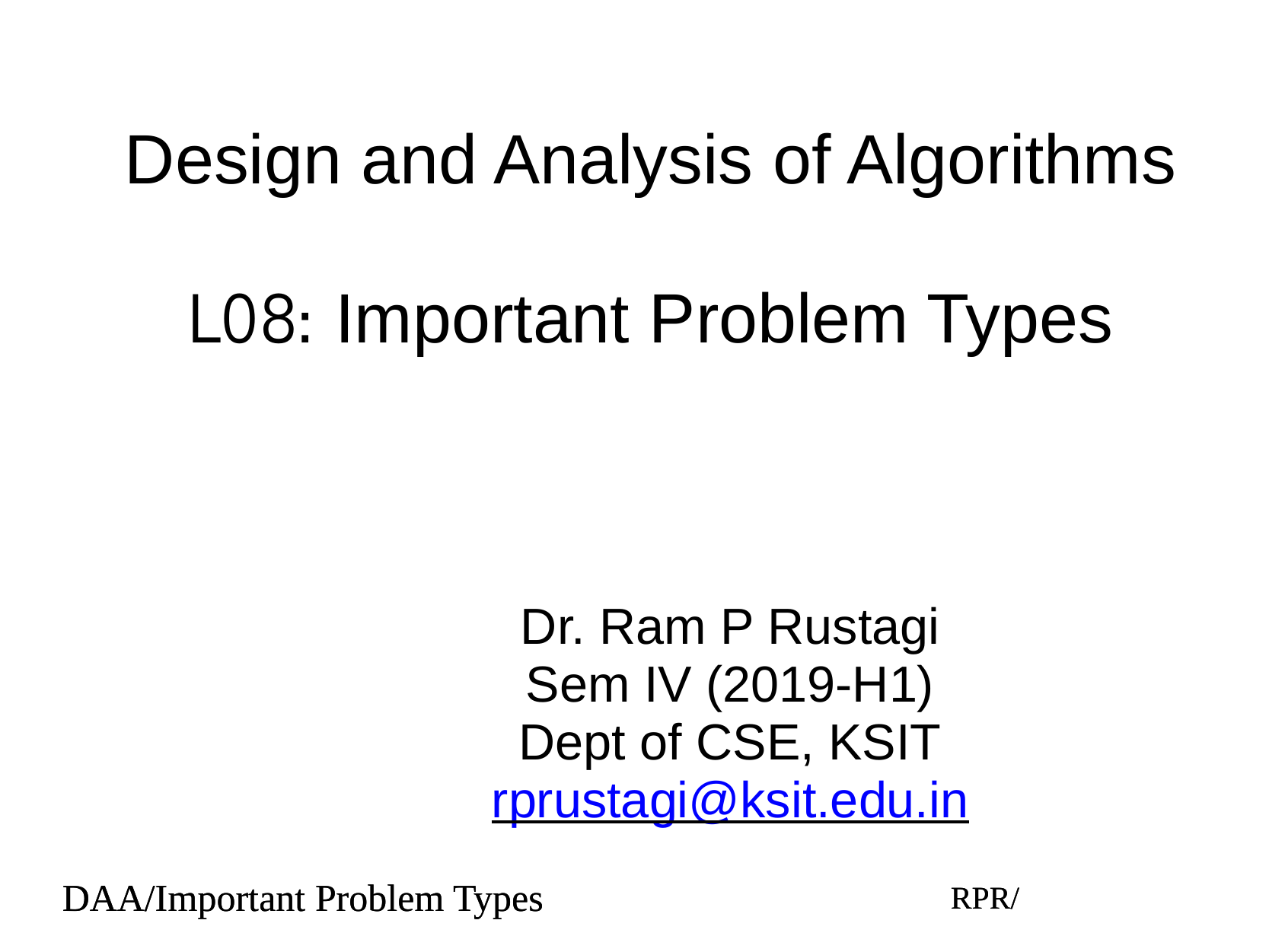

# Design and Analysis of Algorithms

L08: Important Problem Types

Dr. Ram P Rustagi
Sem IV (2019-H1)
Dept of CSE, KSIT
rprustagi@ksit.edu.in
DAA/Important Problem Types
RPR/